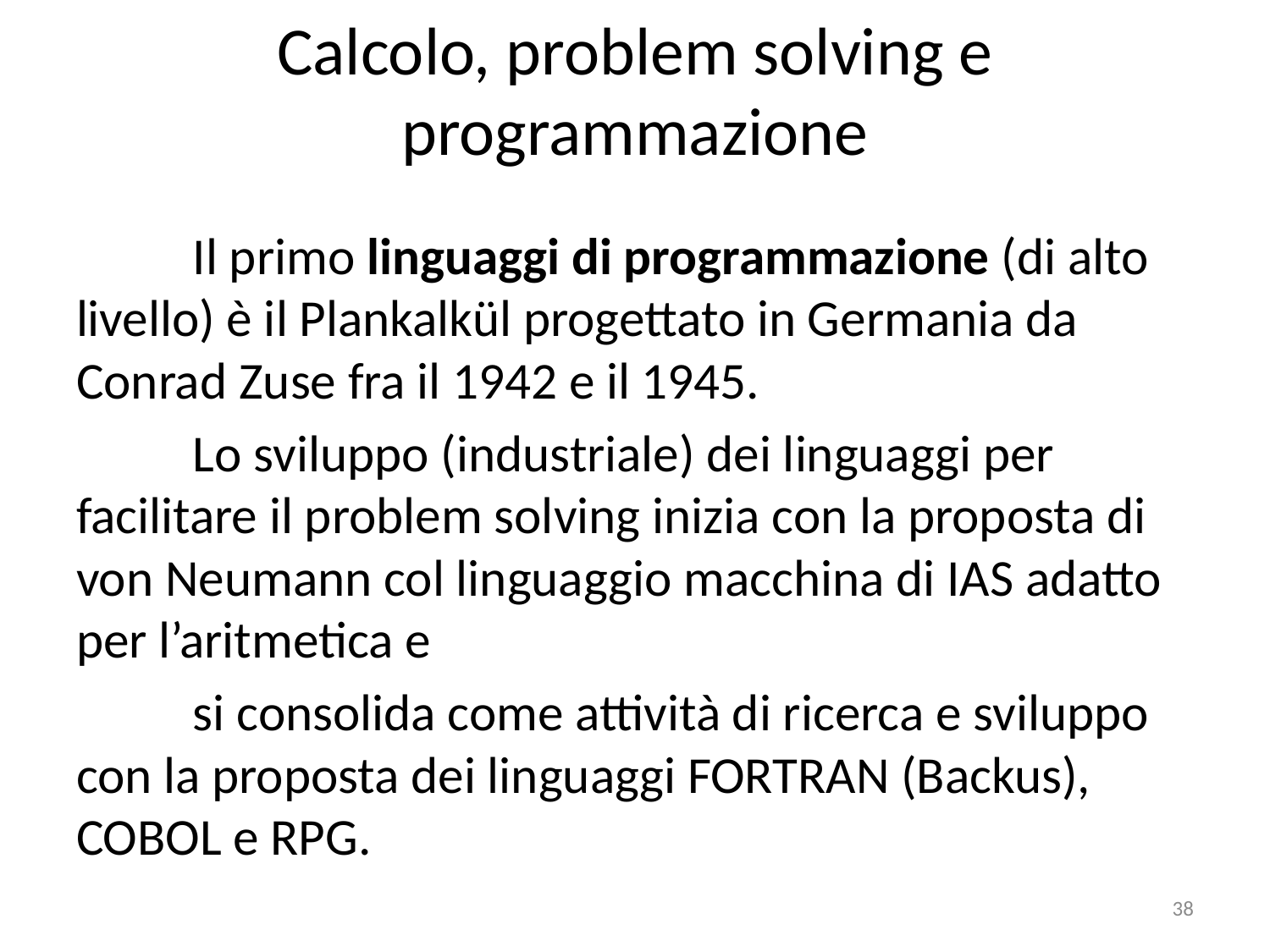

# Calcolo, problem solving e programmazione
	Il primo linguaggi di programmazione (di alto livello) è il Plankalkül progettato in Germania da Conrad Zuse fra il 1942 e il 1945.
	Lo sviluppo (industriale) dei linguaggi per facilitare il problem solving inizia con la proposta di von Neumann col linguaggio macchina di IAS adatto per l’aritmetica e
	si consolida come attività di ricerca e sviluppo con la proposta dei linguaggi FORTRAN (Backus), COBOL e RPG.

38